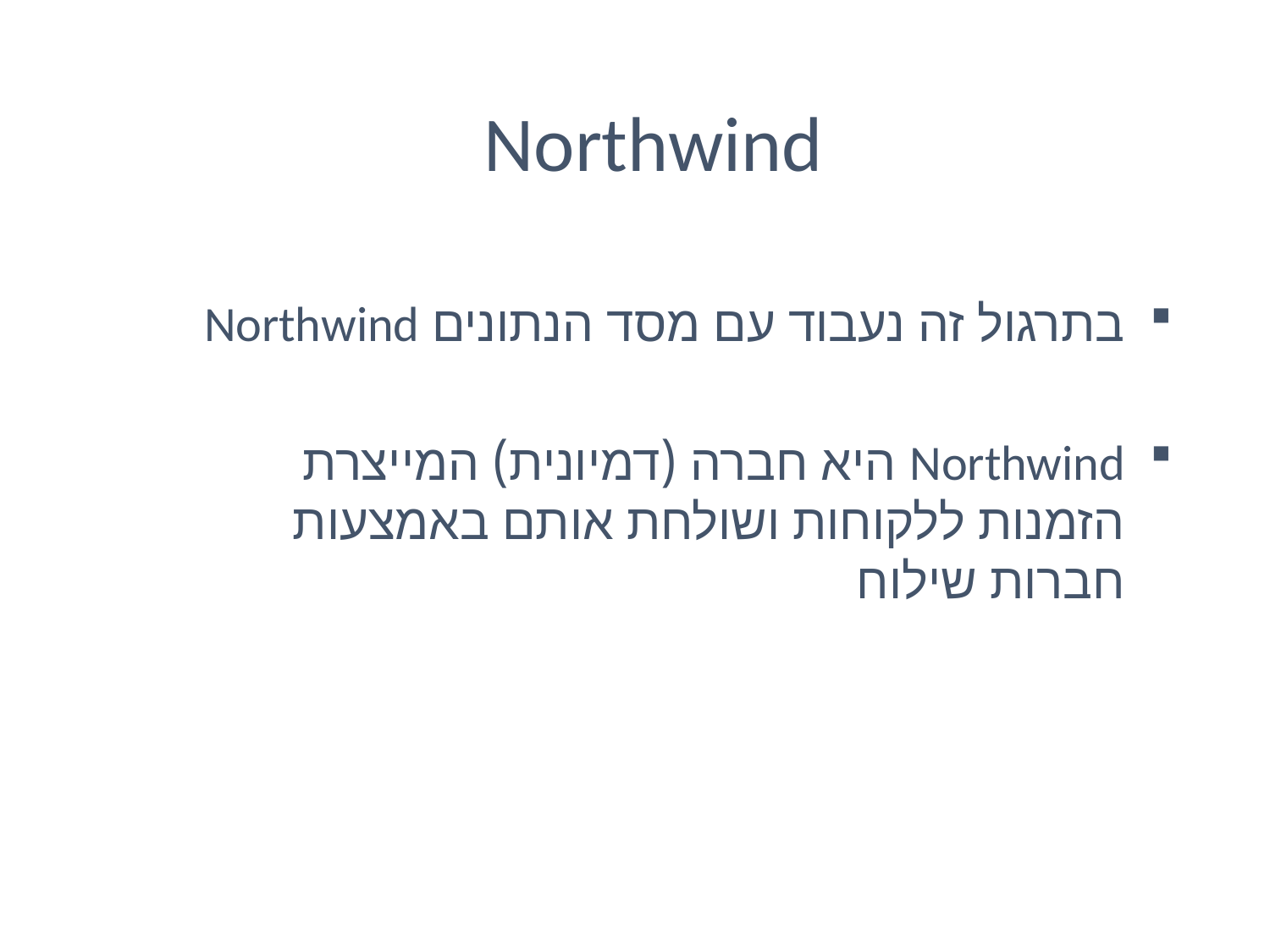

# Northwind
בתרגול זה נעבוד עם מסד הנתונים Northwind

Northwind היא חברה (דמיונית) המייצרת הזמנות ללקוחות ושולחת אותם באמצעות חברות שילוח